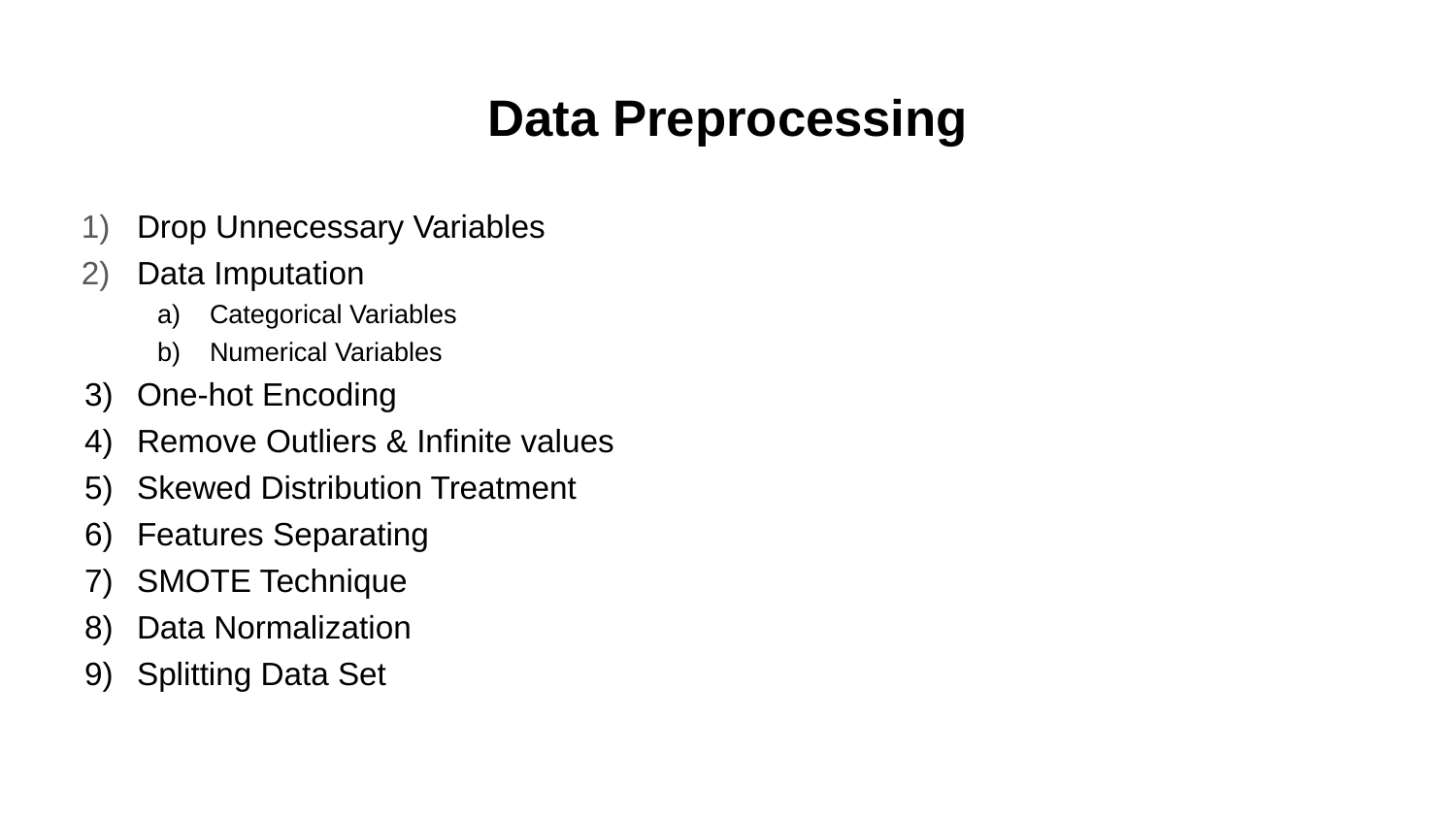

# Data Preprocessing
Drop Unnecessary Variables
Data Imputation
Categorical Variables
Numerical Variables
One-hot Encoding
Remove Outliers & Infinite values
Skewed Distribution Treatment
Features Separating
SMOTE Technique
Data Normalization
Splitting Data Set